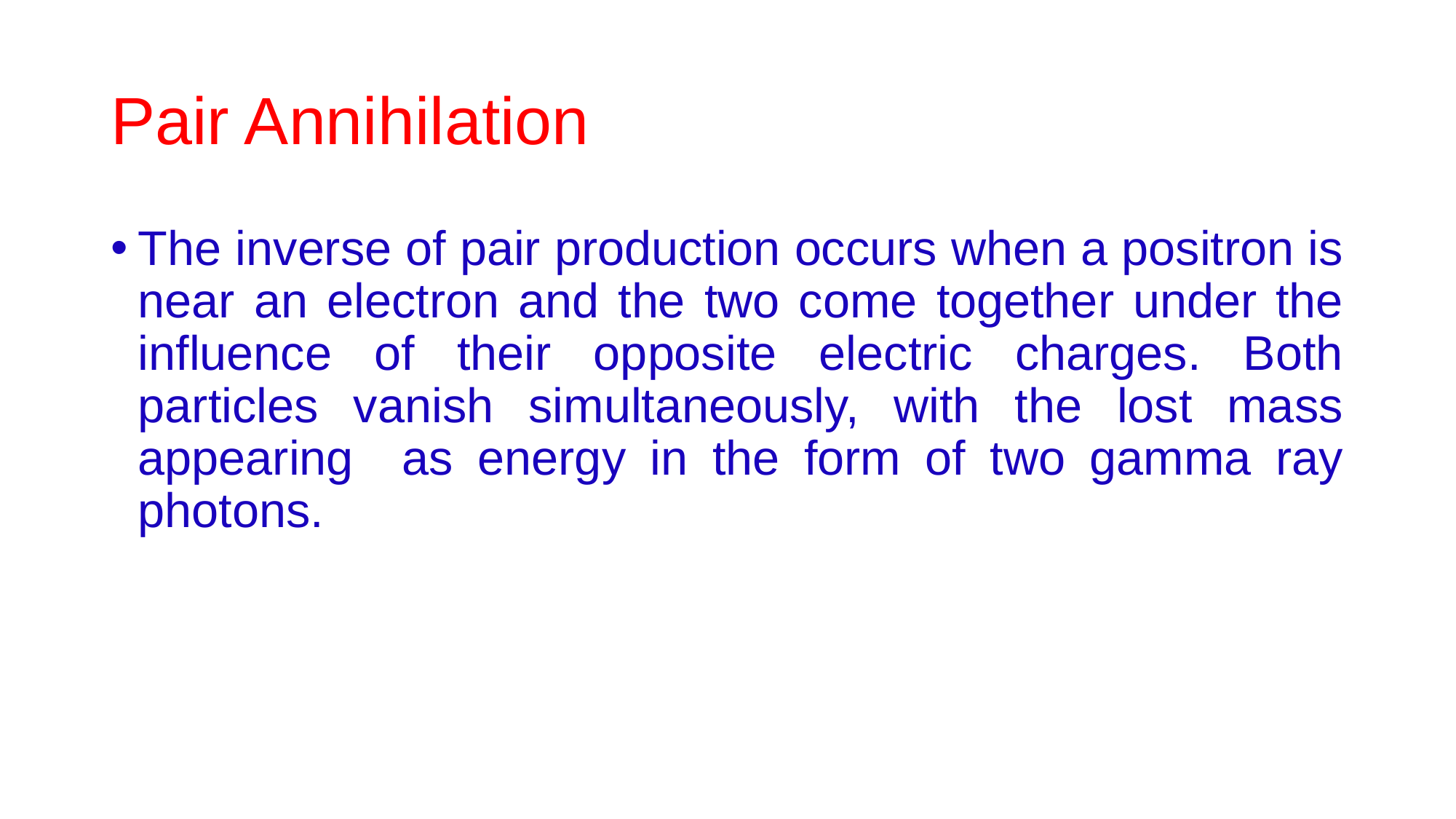

# Pair Annihilation
The inverse of pair production occurs when a positron is near an electron and the two come together under the influence of their opposite electric charges. Both particles vanish simultaneously, with the lost mass appearing  as energy in the form of two gamma ray photons.